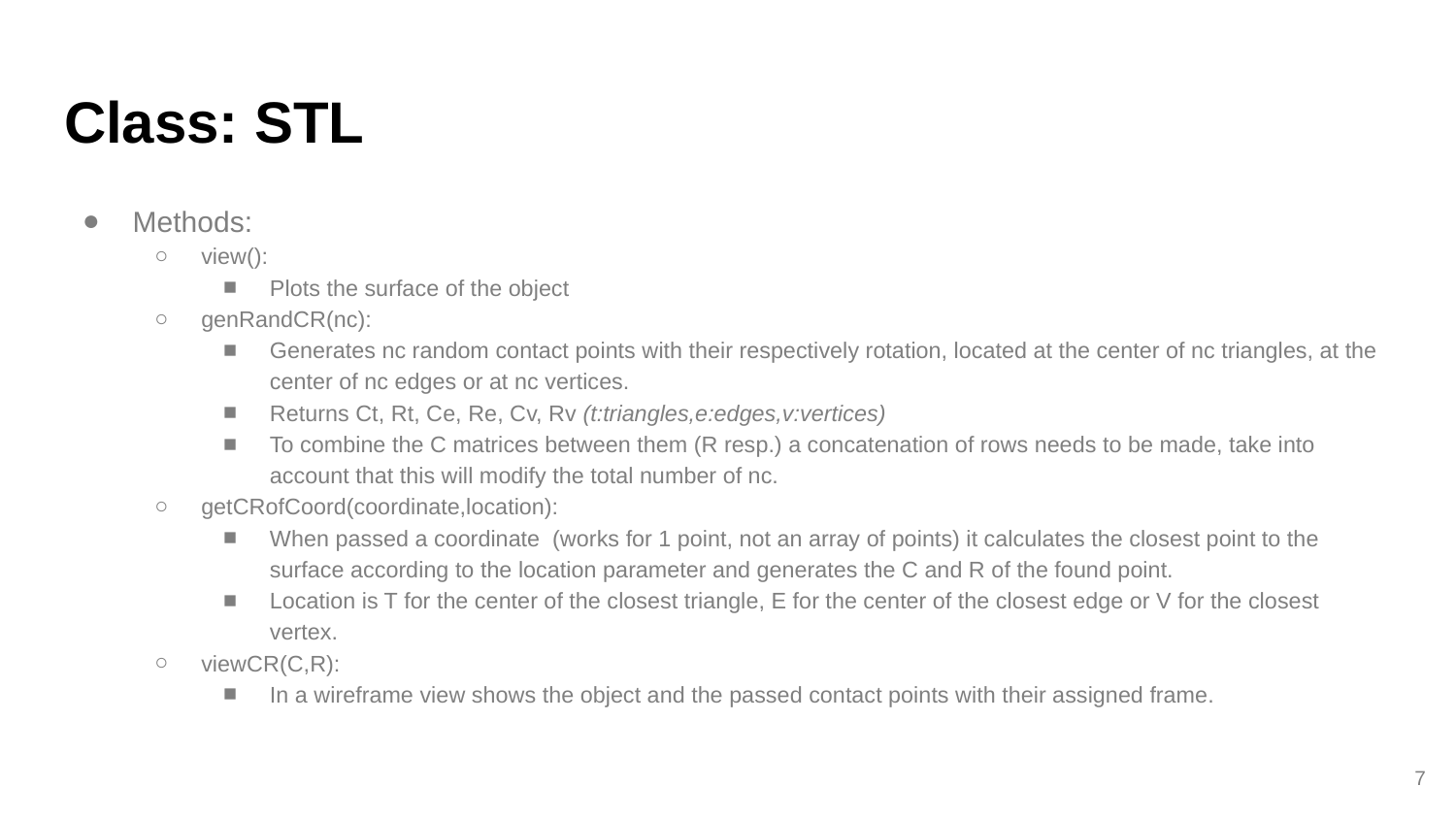

# Class: STL

Methods:
view():
Plots the surface of the object
genRandCR(nc):
Generates nc random contact points with their respectively rotation, located at the center of nc triangles, at the center of nc edges or at nc vertices.
Returns Ct, Rt, Ce, Re, Cv, Rv (t:triangles,e:edges,v:vertices)
To combine the C matrices between them (R resp.) a concatenation of rows needs to be made, take into account that this will modify the total number of nc.
getCRofCoord(coordinate,location):
When passed a coordinate  (works for 1 point, not an array of points) it calculates the closest point to the surface according to the location parameter and generates the C and R of the found point.
Location is T for the center of the closest triangle, E for the center of the closest edge or V for the closest vertex.
viewCR(C,R):
In a wireframe view shows the object and the passed contact points with their assigned frame.
7